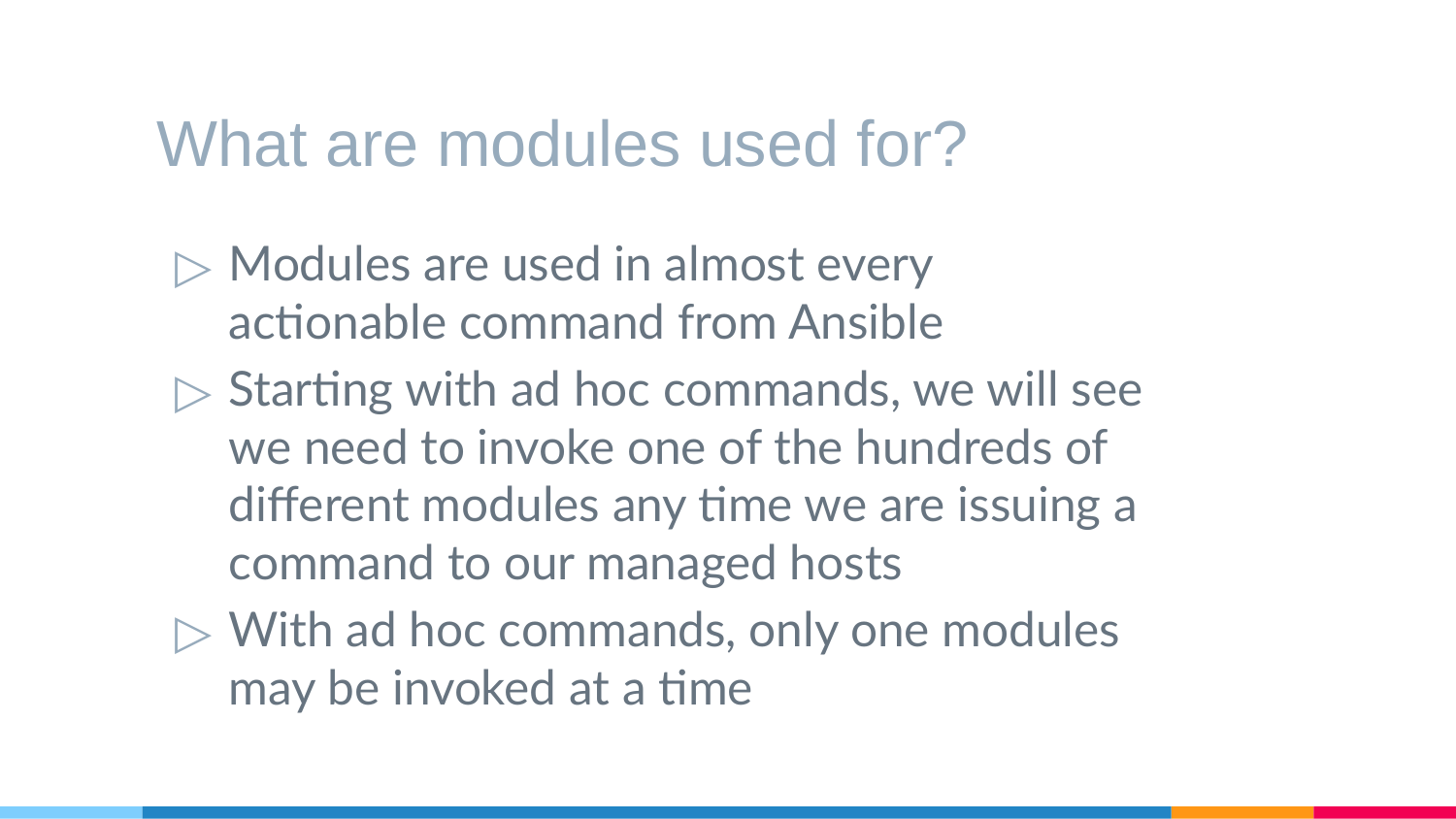

# What are modules used for?
Modules are used in almost every actionable command from Ansible
Starting with ad hoc commands, we will see we need to invoke one of the hundreds of different modules any time we are issuing a command to our managed hosts
With ad hoc commands, only one modules may be invoked at a time